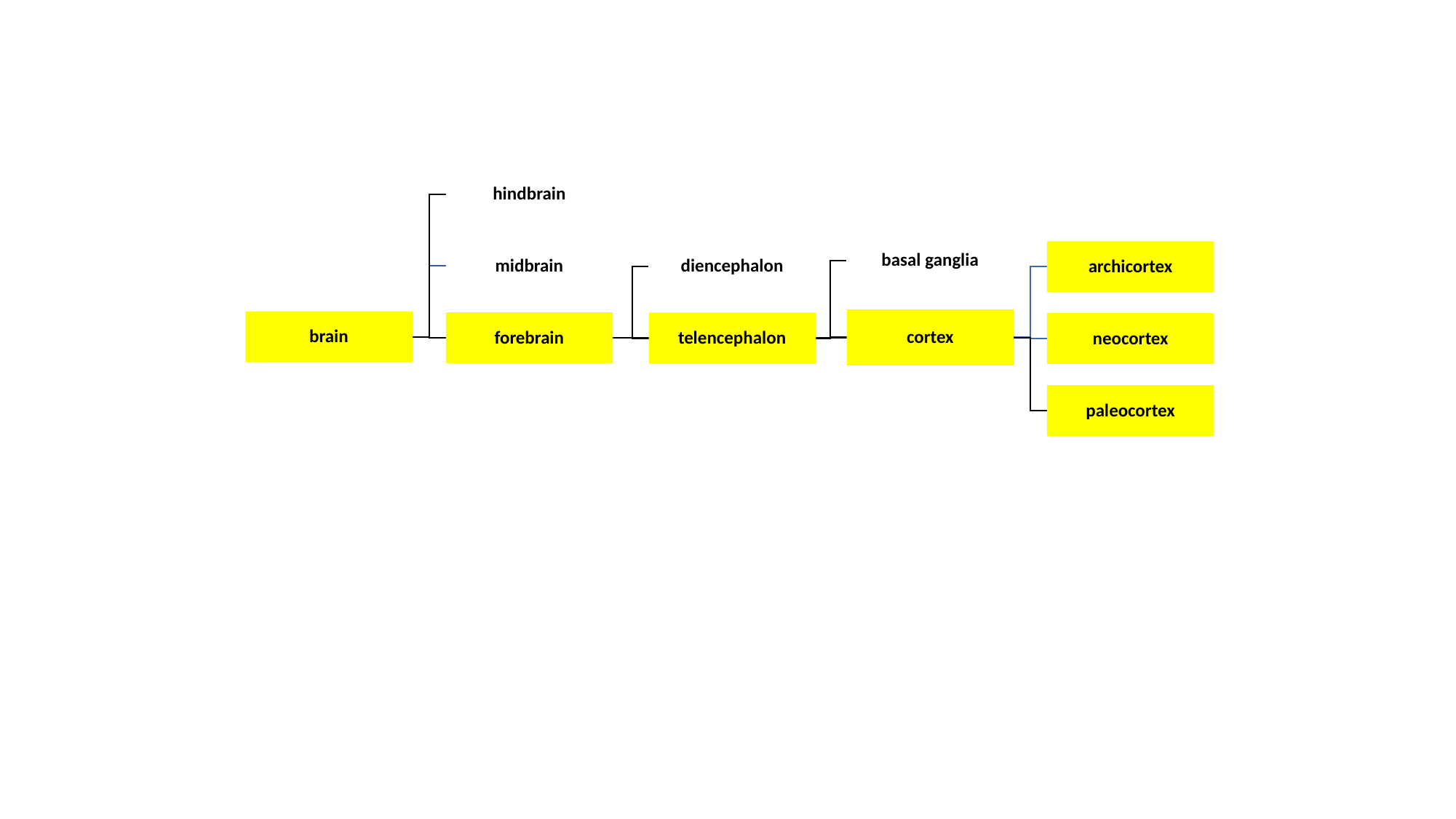

brain
hindbrain
midbrain
forebrain
diencephalon
telencephalon
basal ganglia
cortex
paleocortex
archicortex
neocortex